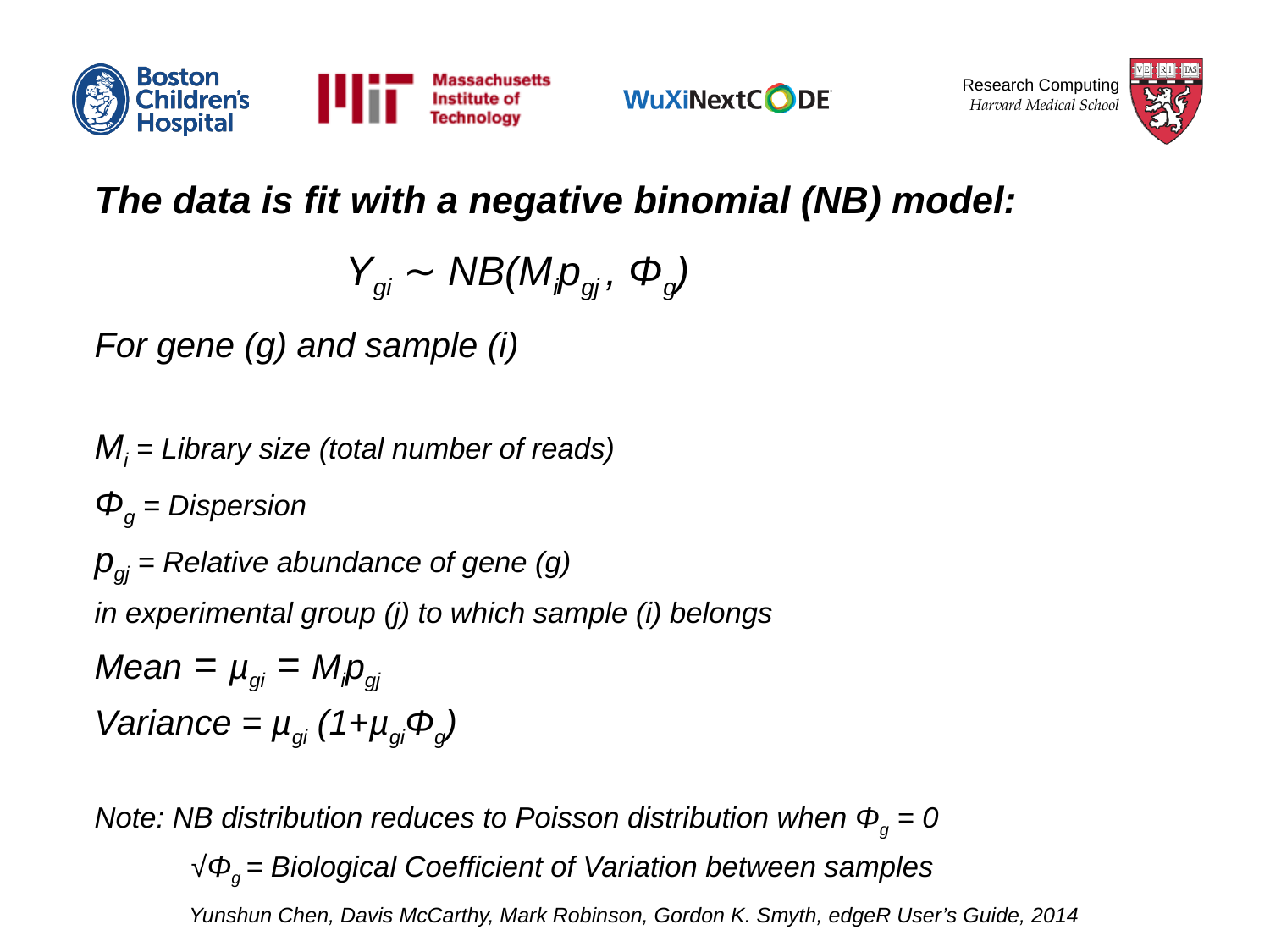

The data is fit with a negative binomial (NB) model:
                      Ygi ∼ NB(Mipgj , Φg)
For gene (g) and sample (i)

Mi = Library size (total number of reads)
Φg = Dispersion
pgj = Relative abundance of gene (g)
in experimental group (j) to which sample (i) belongs
Mean = µgi = Mipgj
Variance = µgi (1+µgiΦg)

Note: NB distribution reduces to Poisson distribution when Φg = 0
            √Φg = Biological Coefficient of Variation between samples
Yunshun Chen, Davis McCarthy, Mark Robinson, Gordon K. Smyth, edgeR User’s Guide, 2014